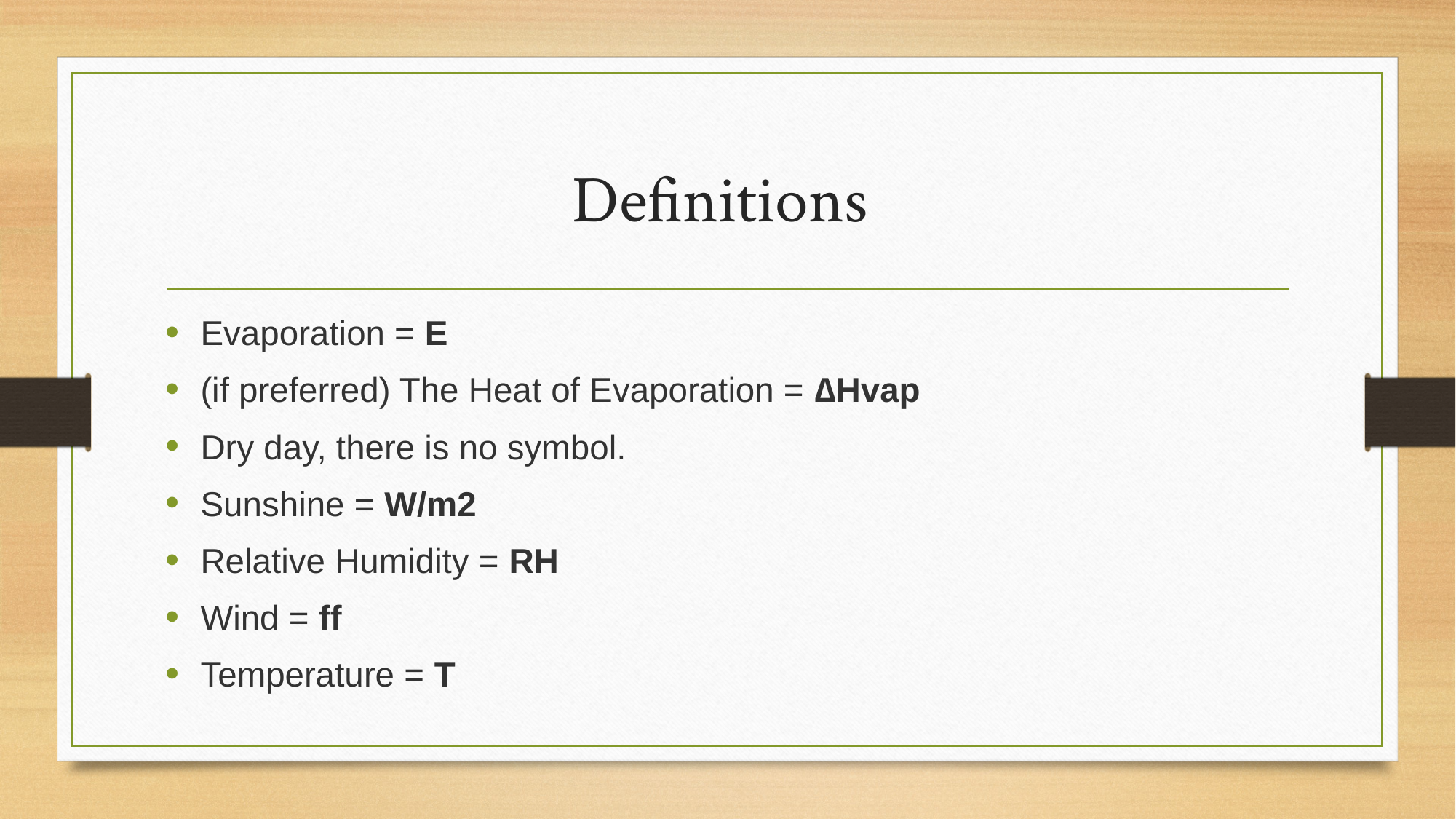

# Definitions
Evaporation = E
(if preferred) The Heat of Evaporation = ∆Hvap
Dry day, there is no symbol.
Sunshine = W/m2
Relative Humidity = RH
Wind = ff
Temperature = T